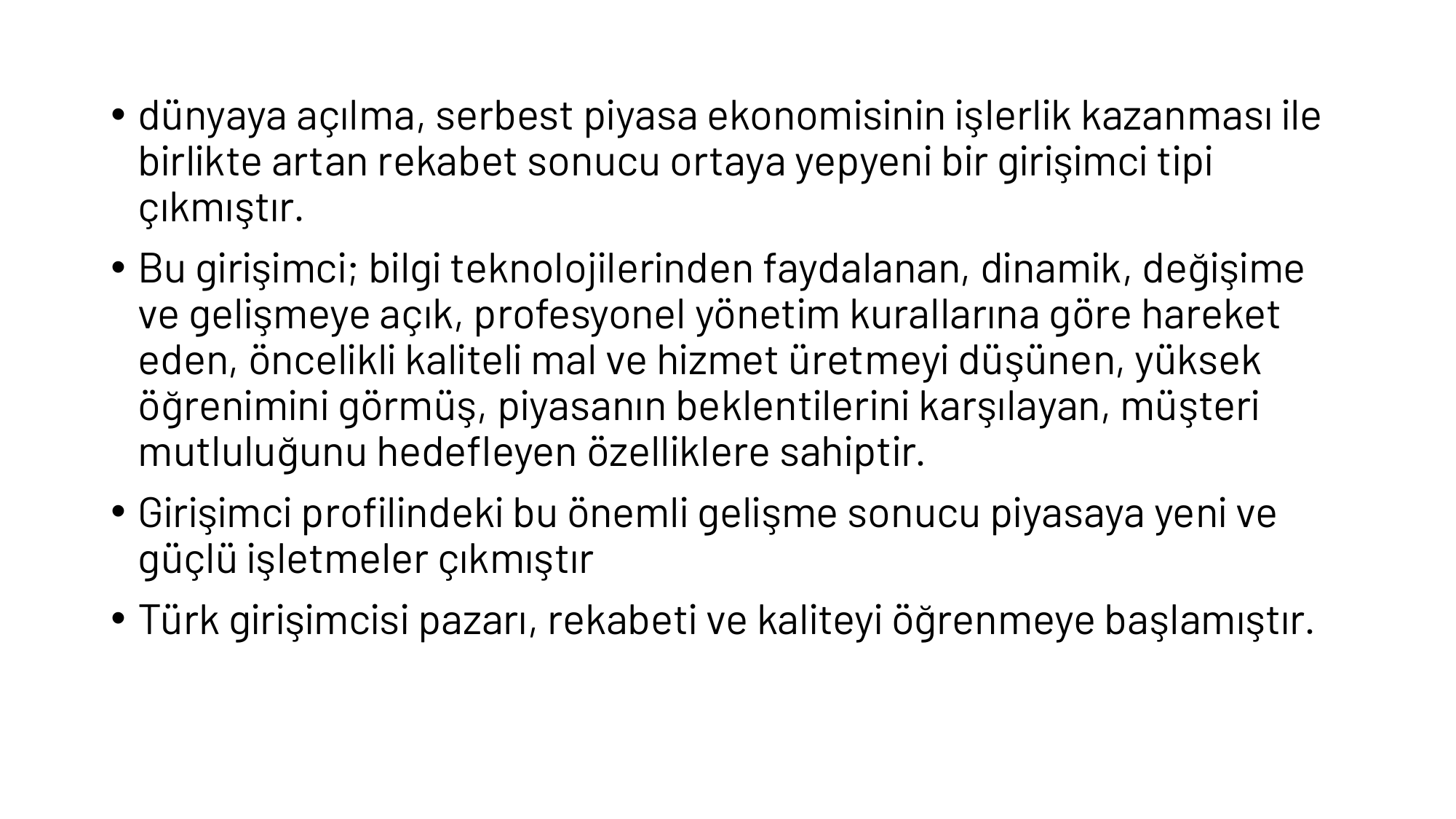

dünyaya açılma, serbest piyasa ekonomisinin işlerlik kazanması ile birlikte artan rekabet sonucu ortaya yepyeni bir girişimci tipi çıkmıştır.
Bu girişimci; bilgi teknolojilerinden faydalanan, dinamik, değişime ve gelişmeye açık, profesyonel yönetim kurallarına göre hareket eden, öncelikli kaliteli mal ve hizmet üretmeyi düşünen, yüksek öğrenimini görmüş, piyasanın beklentilerini karşılayan, müşteri mutluluğunu hedefleyen özelliklere sahiptir.
Girişimci profilindeki bu önemli gelişme sonucu piyasaya yeni ve güçlü işletmeler çıkmıştır
Türk girişimcisi pazarı, rekabeti ve kaliteyi öğrenmeye başlamıştır.